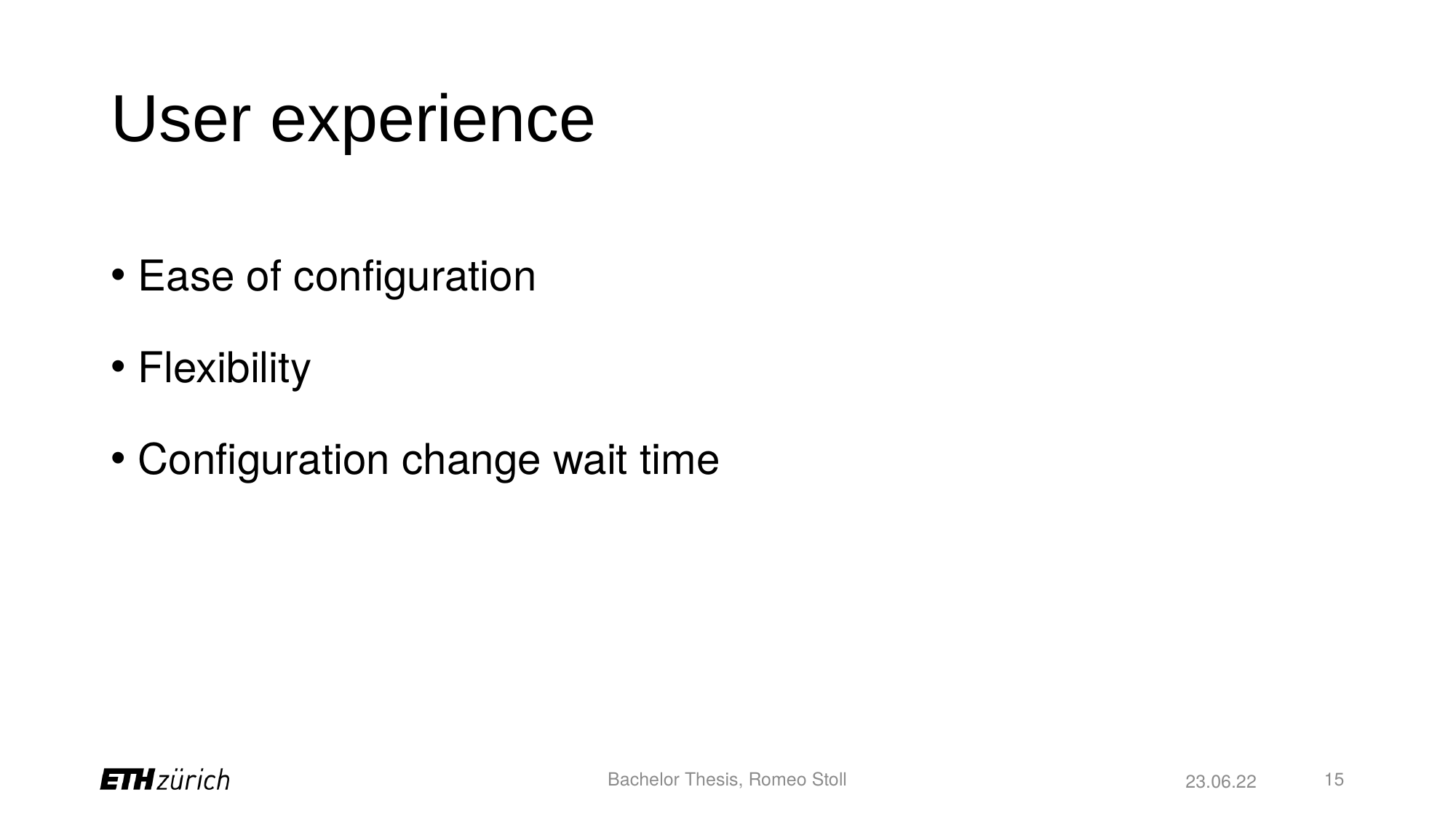

# User experience
Ease of configuration
Flexibility
Configuration change wait time

Bachelor Thesis, Romeo Stoll
23.06.22
15